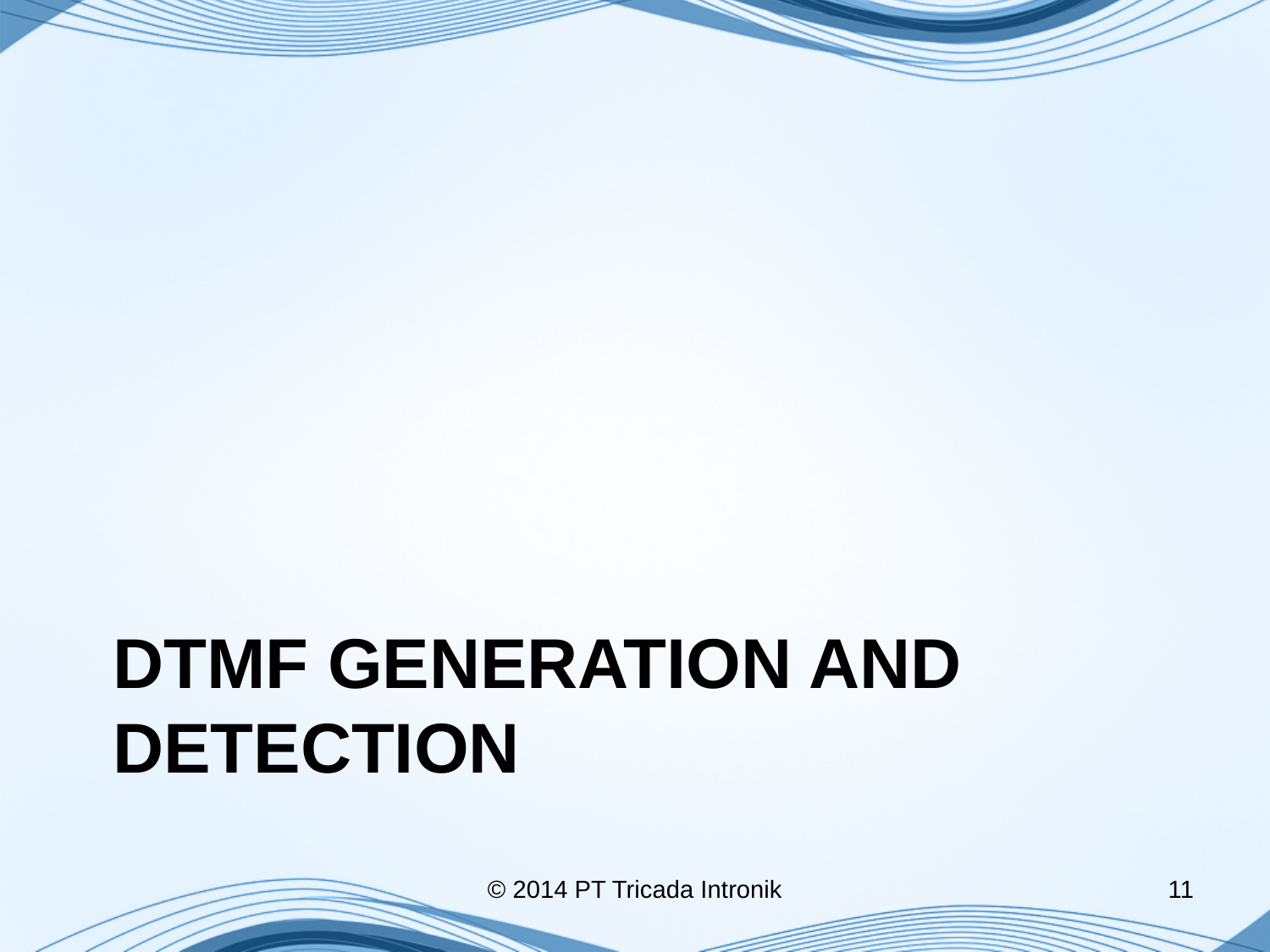

# DTMF Generation and Detection

© 2014 PT Tricada Intronik
11